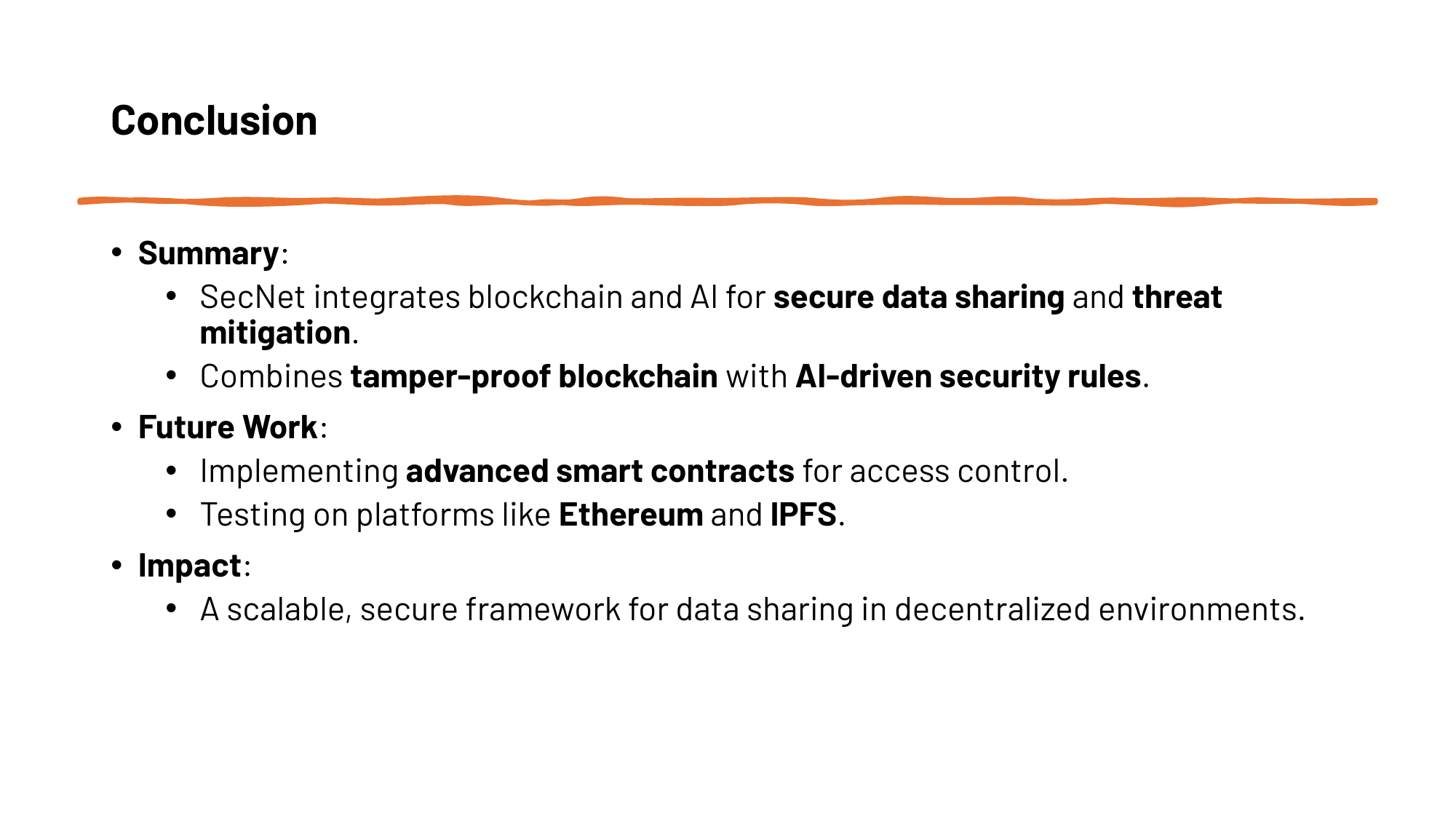

# Conclusion

Summary:
SecNet integrates blockchain and AI for secure data sharing and threat mitigation.
Combines tamper-proof blockchain with AI-driven security rules.
Future Work:
Implementing advanced smart contracts for access control.
Testing on platforms like Ethereum and IPFS.
Impact:
A scalable, secure framework for data sharing in decentralized environments.